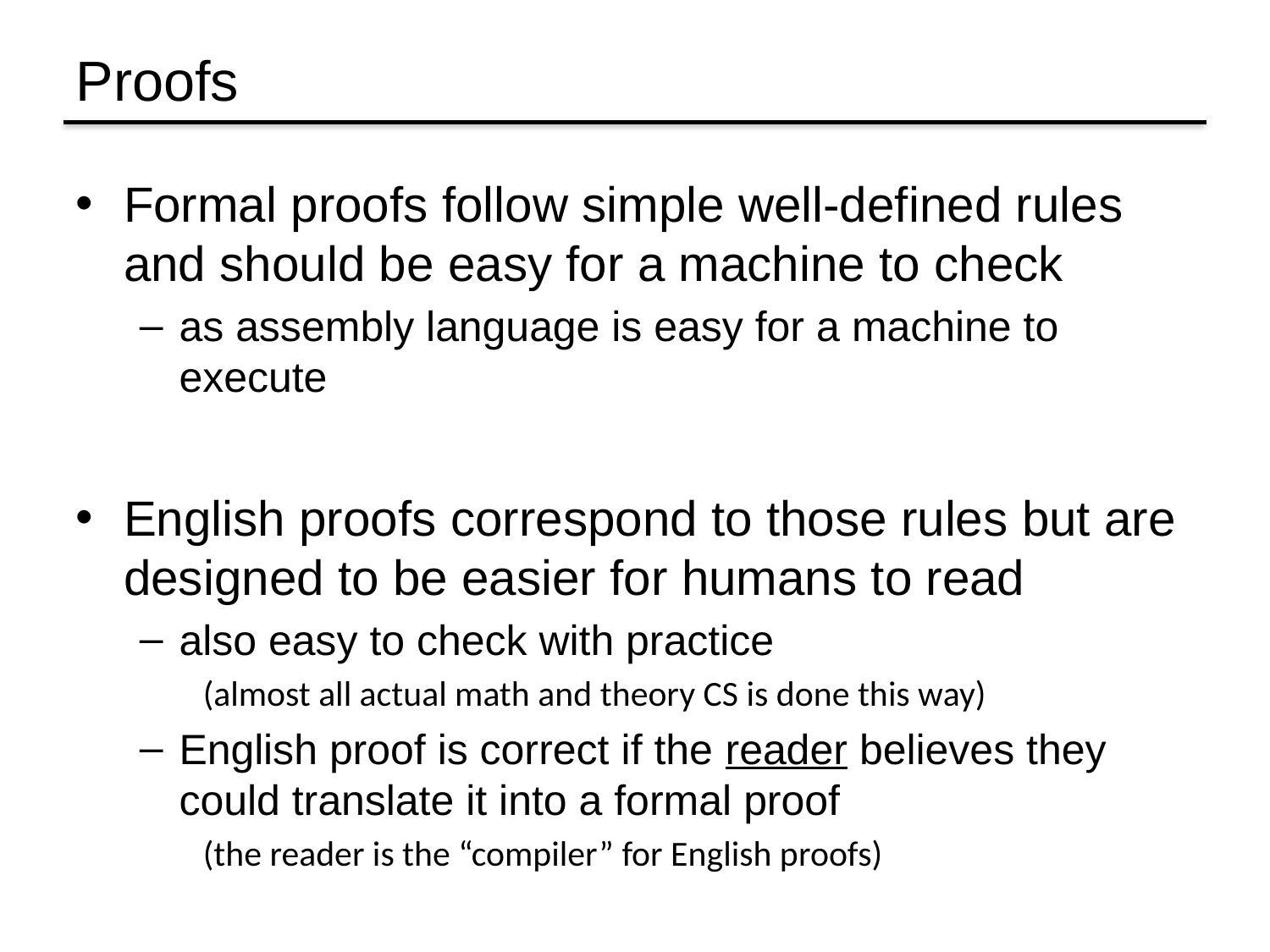

# Proofs
Formal proofs follow simple well-defined rules and should be easy for a machine to check
as assembly language is easy for a machine to execute

English proofs correspond to those rules but are designed to be easier for humans to read
also easy to check with practice
(almost all actual math and theory CS is done this way)
English proof is correct if the reader believes they could translate it into a formal proof
(the reader is the “compiler” for English proofs)